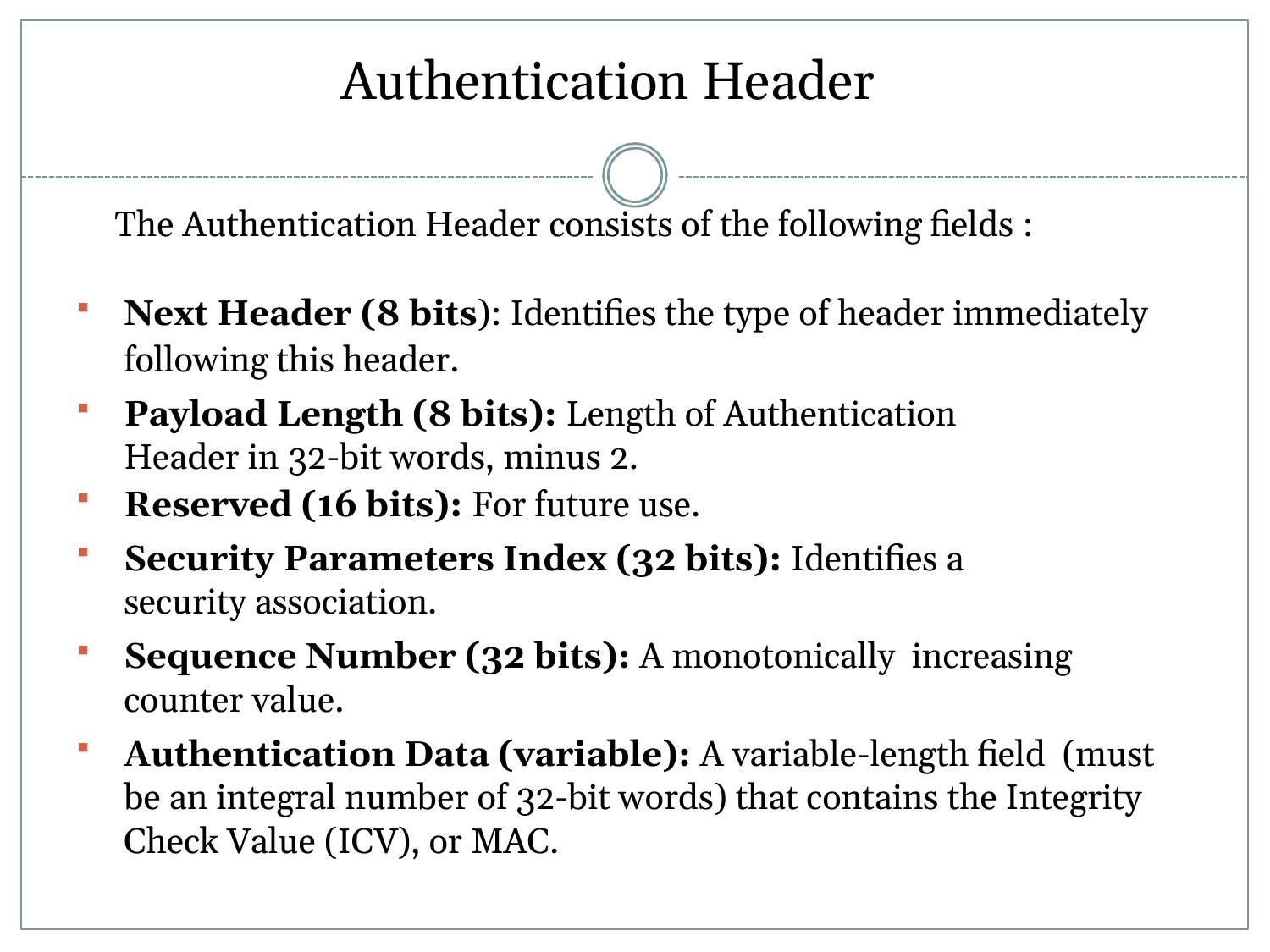

# Authentication Header

The Authentication Header consists of the following fields :

Next Header (8 bits): Identifies the type of header immediately following this header.
Payload Length (8 bits): Length of Authentication  Header in 32-bit words, minus 2.
Reserved (16 bits): For future use.
Security Parameters Index (32 bits): Identifies a  security association.
Sequence Number (32 bits): A monotonically  increasing counter value.
Authentication Data (variable): A variable-length field  (must be an integral number of 32-bit words) that contains the Integrity Check Value (ICV), or MAC.